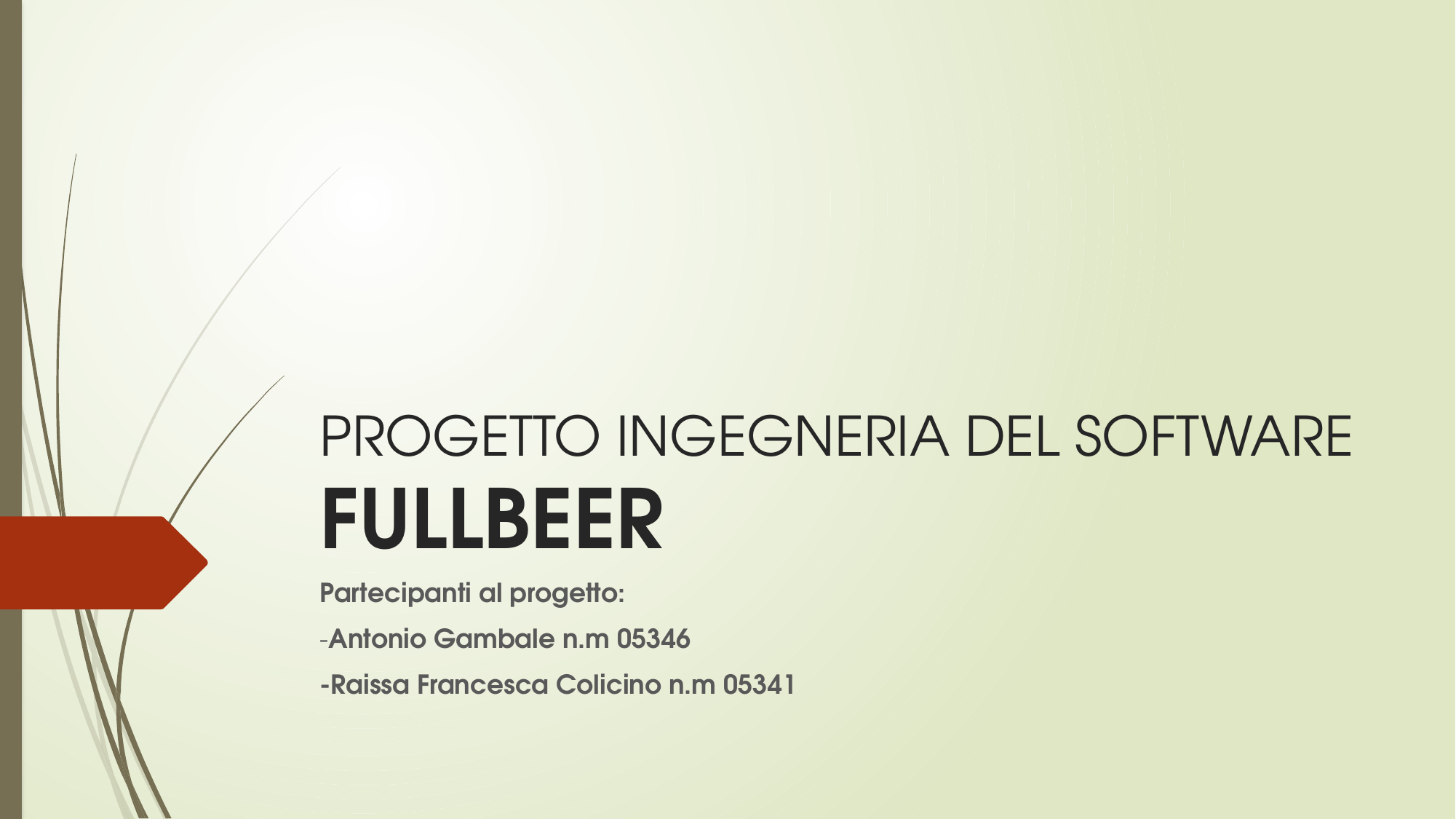

# PROGETTO INGEGNERIA DEL SOFTWARE FULLBEER
Partecipanti al progetto:
-Antonio Gambale n.m 05346
-Raissa Francesca Colicino n.m 05341